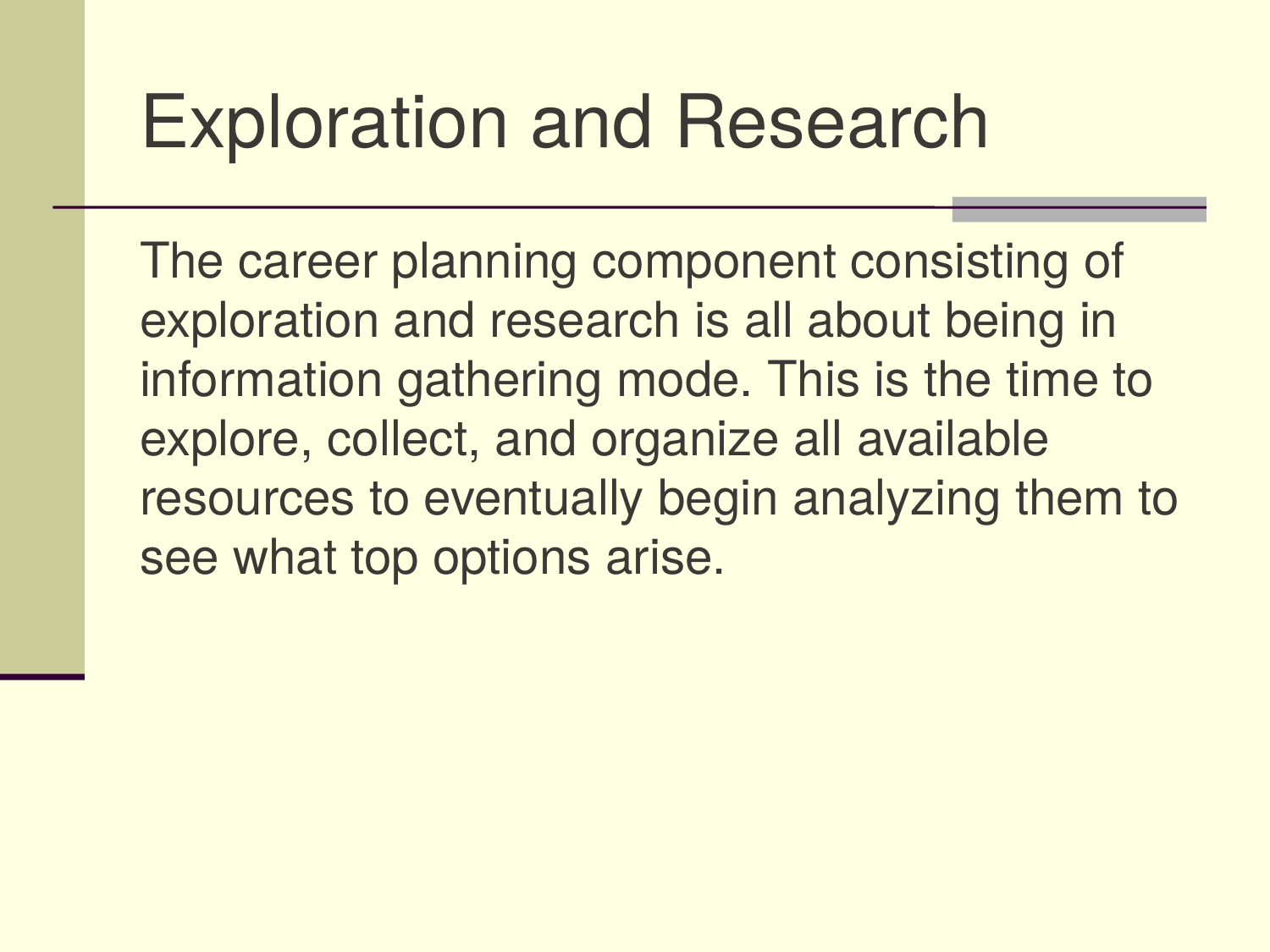

# Exploration and Research
The career planning component consisting of exploration and research is all about being in information gathering mode. This is the time to explore, collect, and organize all available resources to eventually begin analyzing them to see what top options arise.